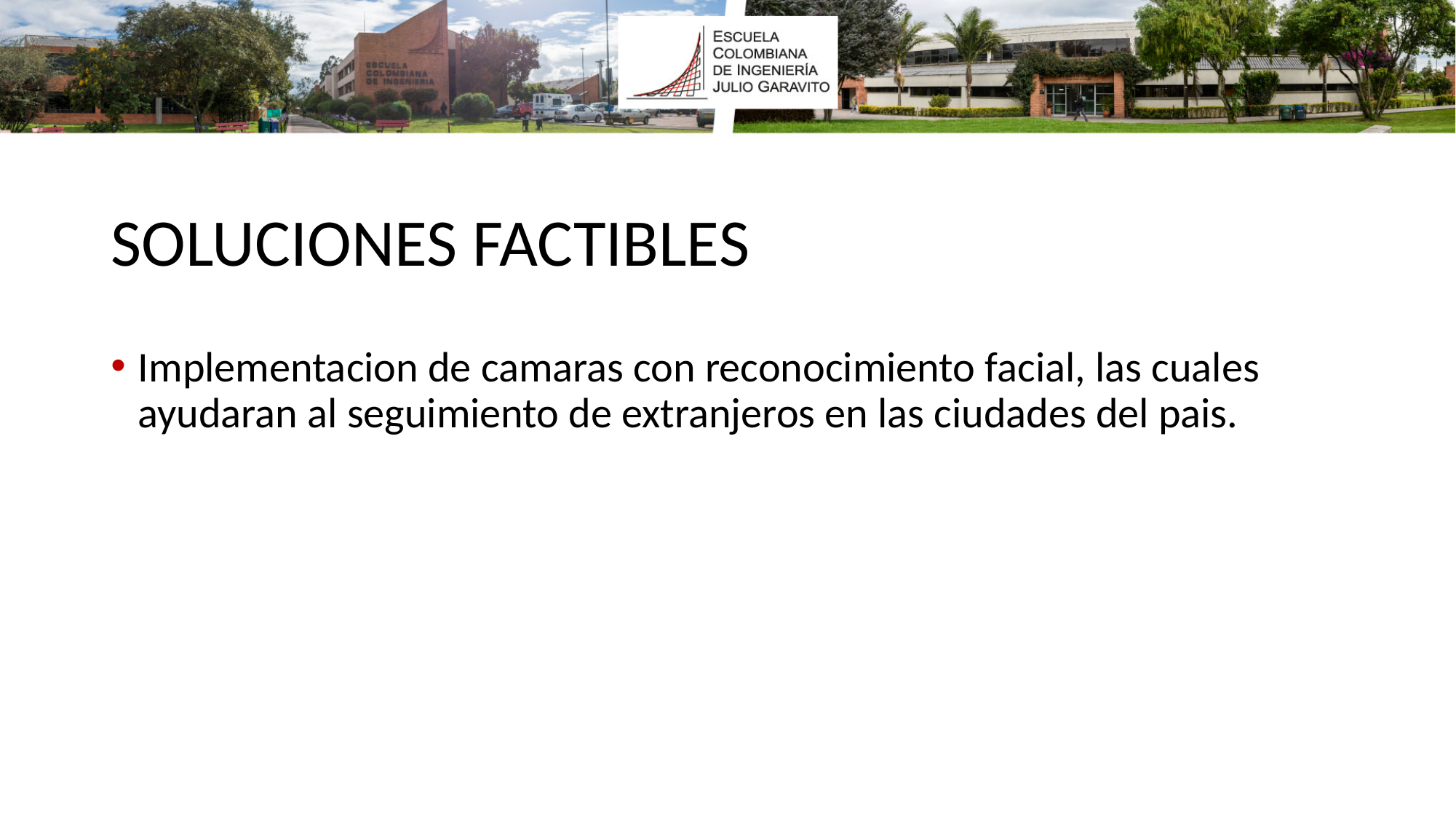

# SOLUCIONES FACTIBLES
Implementacion de camaras con reconocimiento facial, las cuales ayudaran al seguimiento de extranjeros en las ciudades del pais.